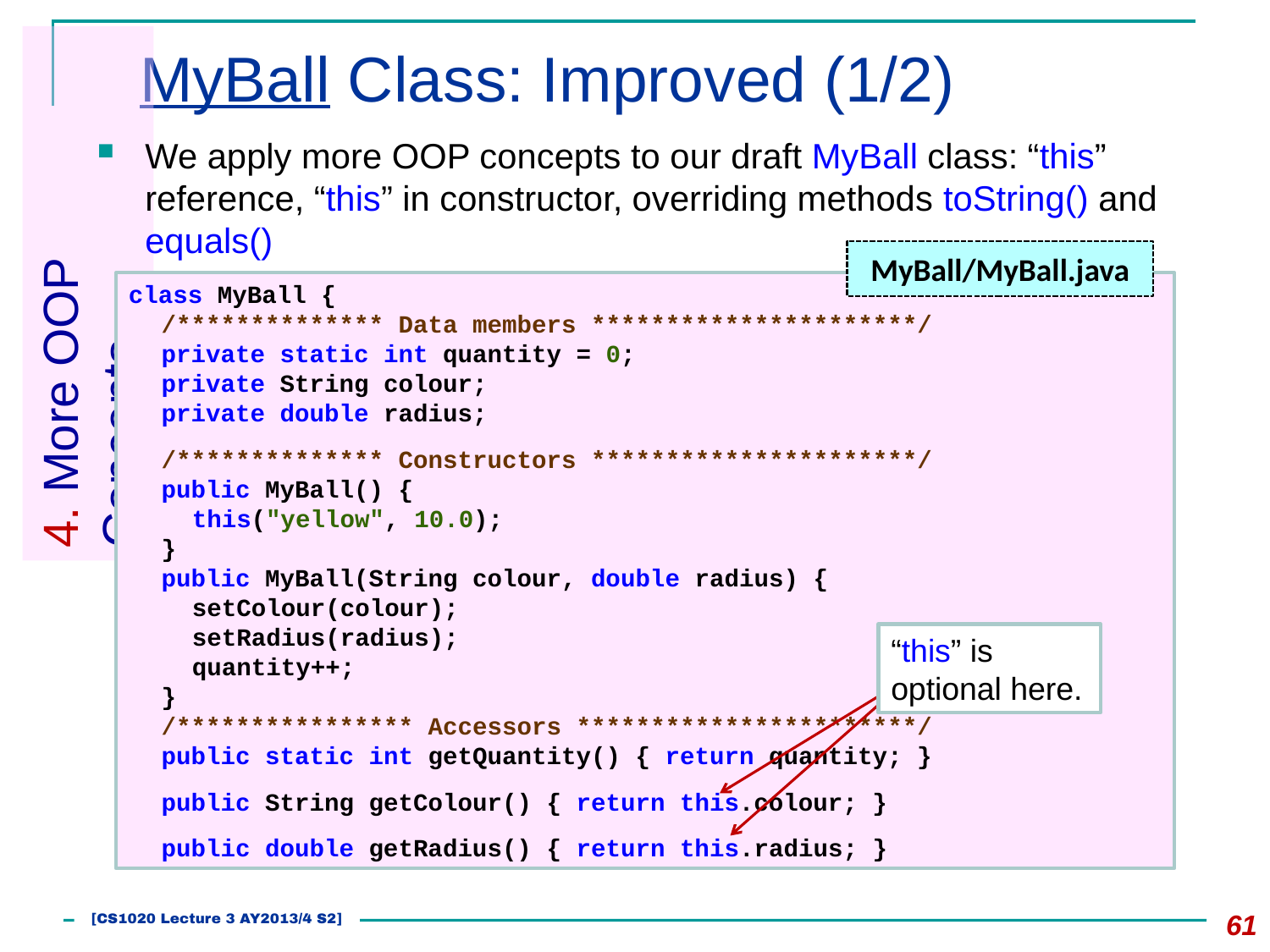

# MyBall Class: Improved (1/2)
We apply more OOP concepts to our draft MyBall class: “this” reference, “this” in constructor, overriding methods toString() and equals()
MyBall/MyBall.java
4. More OOP Concepts
class MyBall {
	/************** Data members **********************/
	private static int quantity = 0;
	private String colour;
	private double radius;

	/************** Constructors **********************/
	public MyBall() {
		this("yellow", 10.0);
	}
	public MyBall(String colour, double radius) {
		setColour(colour);
		setRadius(radius);
		quantity++;
	}
	/**************** Accessors ***********************/
	public static int getQuantity() { return quantity; }

	public String getColour() { return this.colour; }

	public double getRadius() { return this.radius; }
“this” is optional here.
61
[CS1020 Lecture 3 AY2013/4 S2]